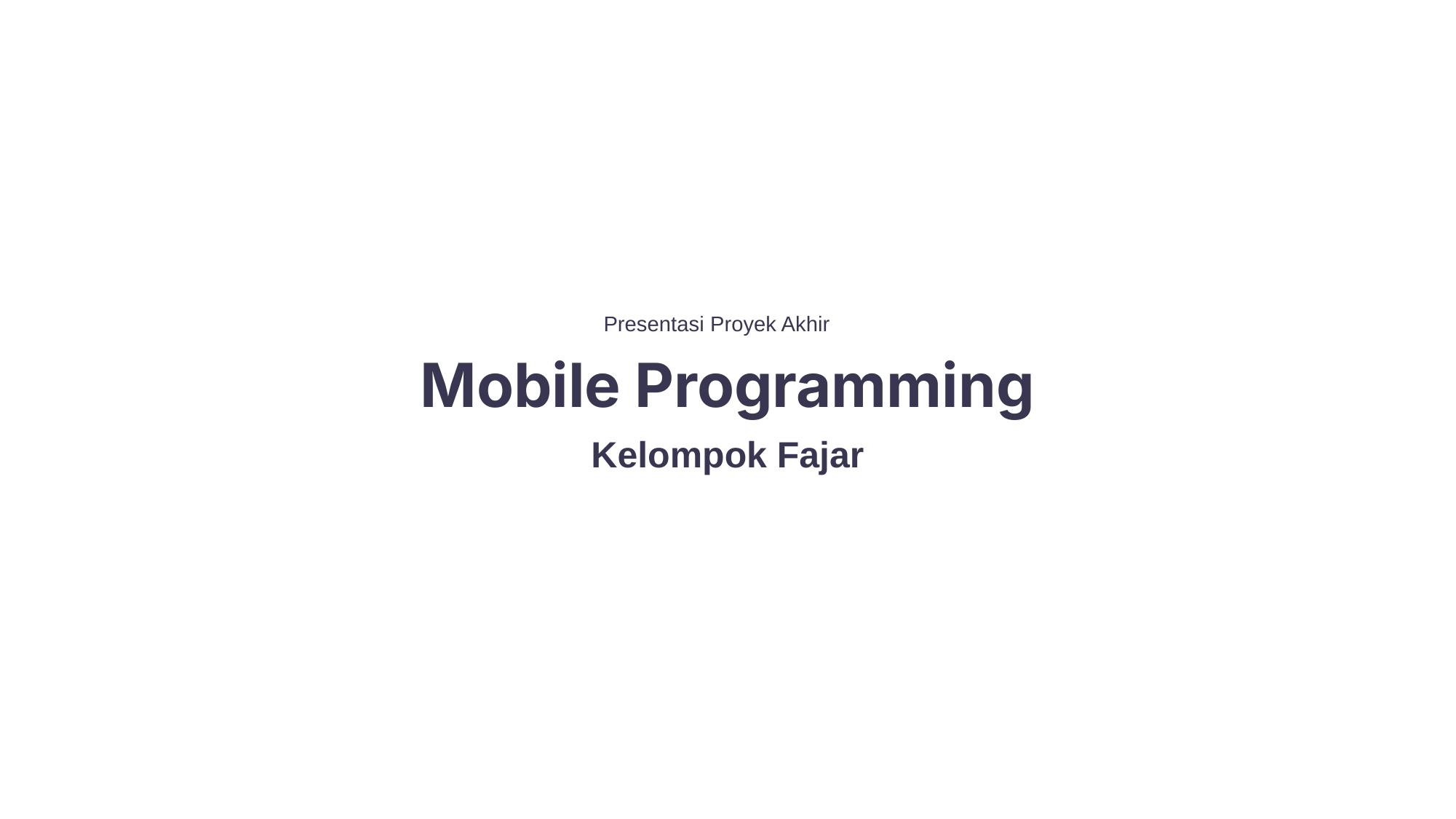

Mobile Programming
KeuanganKu
Presentasi Proyek Akhir
Mobile Programming
Kelompok Fajar